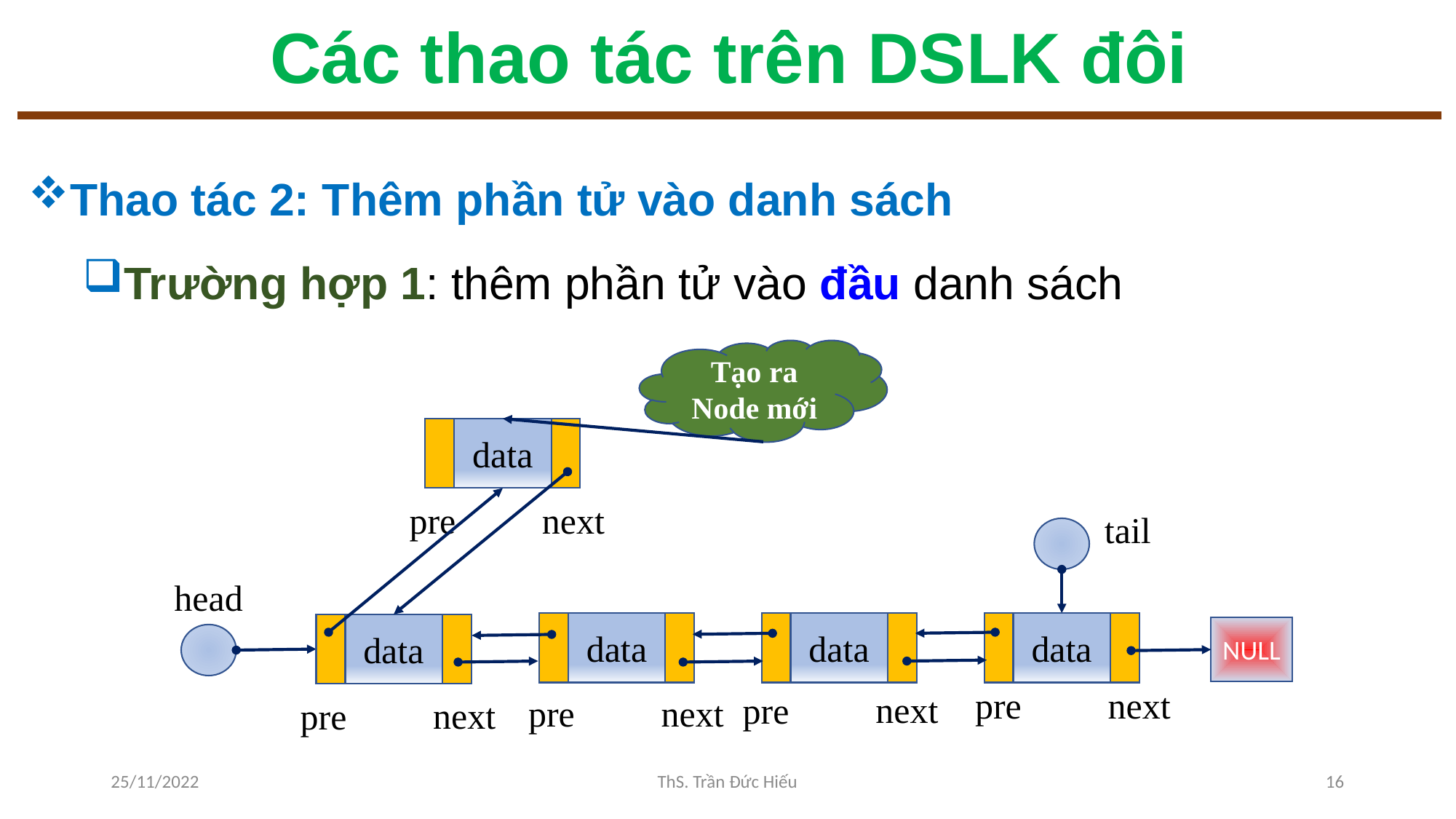

# Các thao tác trên DSLK đôi
Thao tác 2: Thêm phần tử vào danh sách
Trường hợp 1: thêm phần tử vào đầu danh sách
Tạo ra Node mới

data

next
pre
tail

head

data

next
pre

data

next
pre

data

next
pre

data

next
pre
NULL
25/11/2022
ThS. Trần Đức Hiếu
16